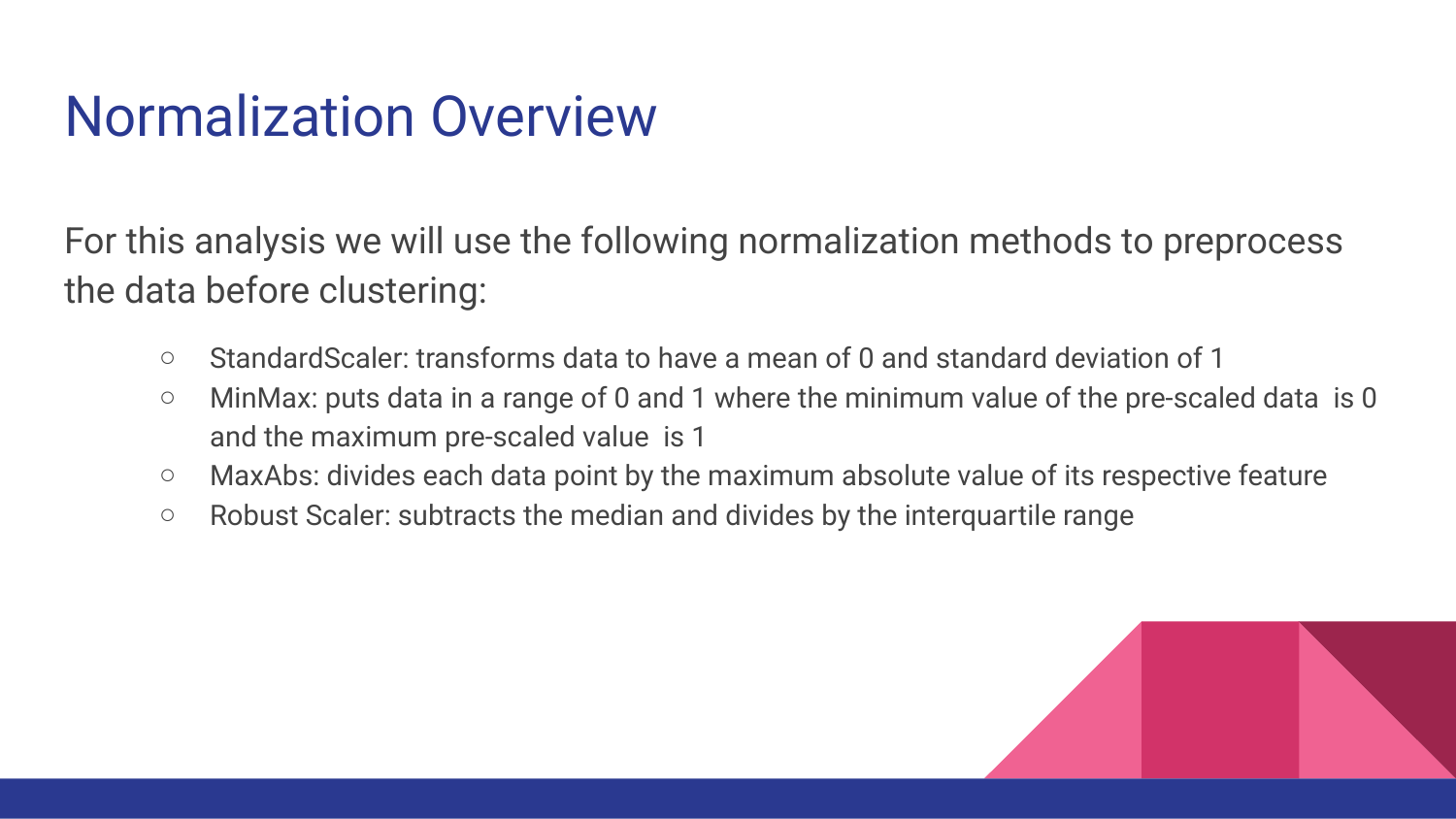

# Normalization Overview
For this analysis we will use the following normalization methods to preprocess the data before clustering:
StandardScaler: transforms data to have a mean of 0 and standard deviation of 1
MinMax: puts data in a range of 0 and 1 where the minimum value of the pre-scaled data  is 0 and the maximum pre-scaled value  is 1
MaxAbs: divides each data point by the maximum absolute value of its respective feature
Robust Scaler: subtracts the median and divides by the interquartile range